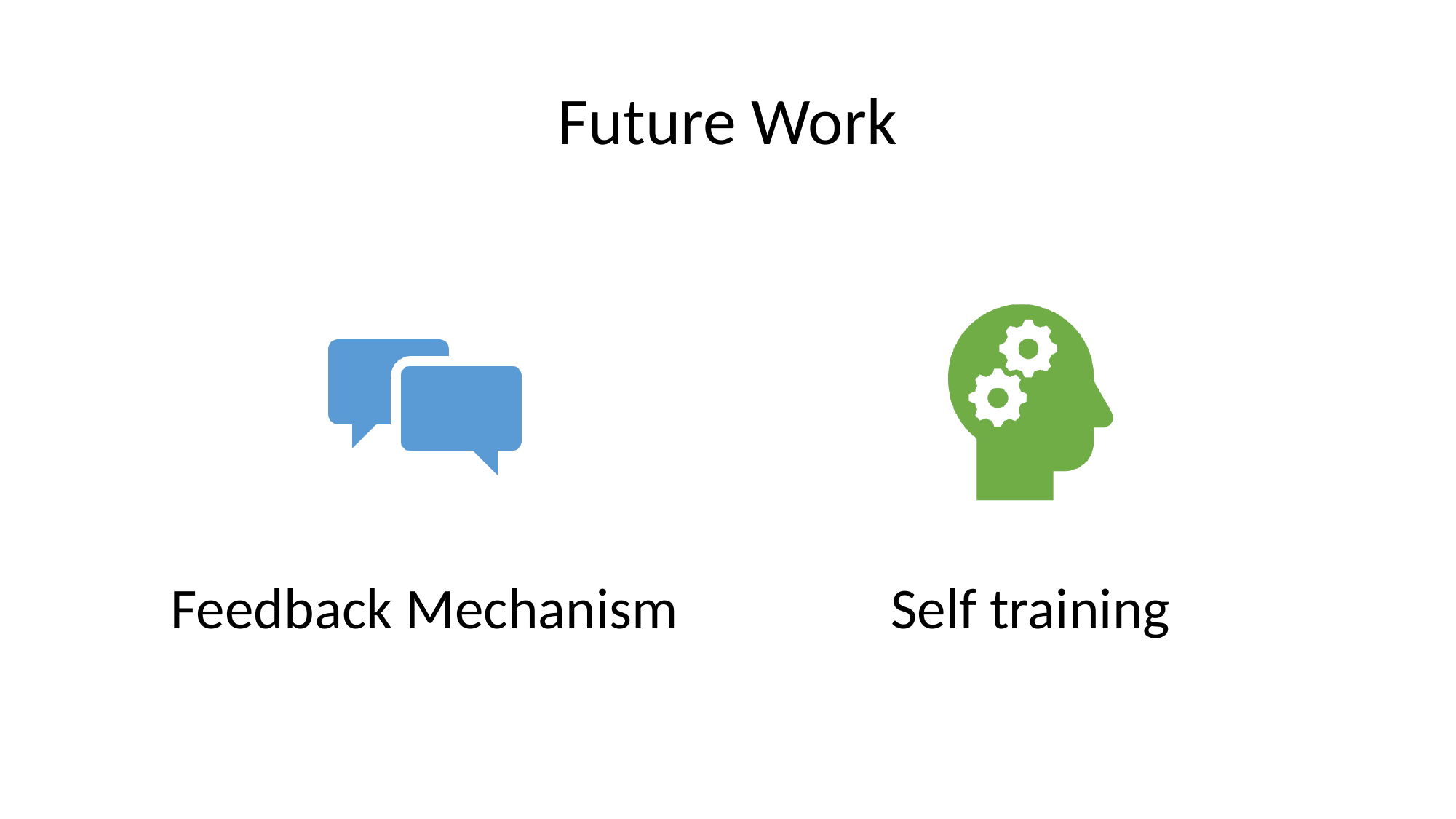

# Future Work
Feedback Mechanism
Self training